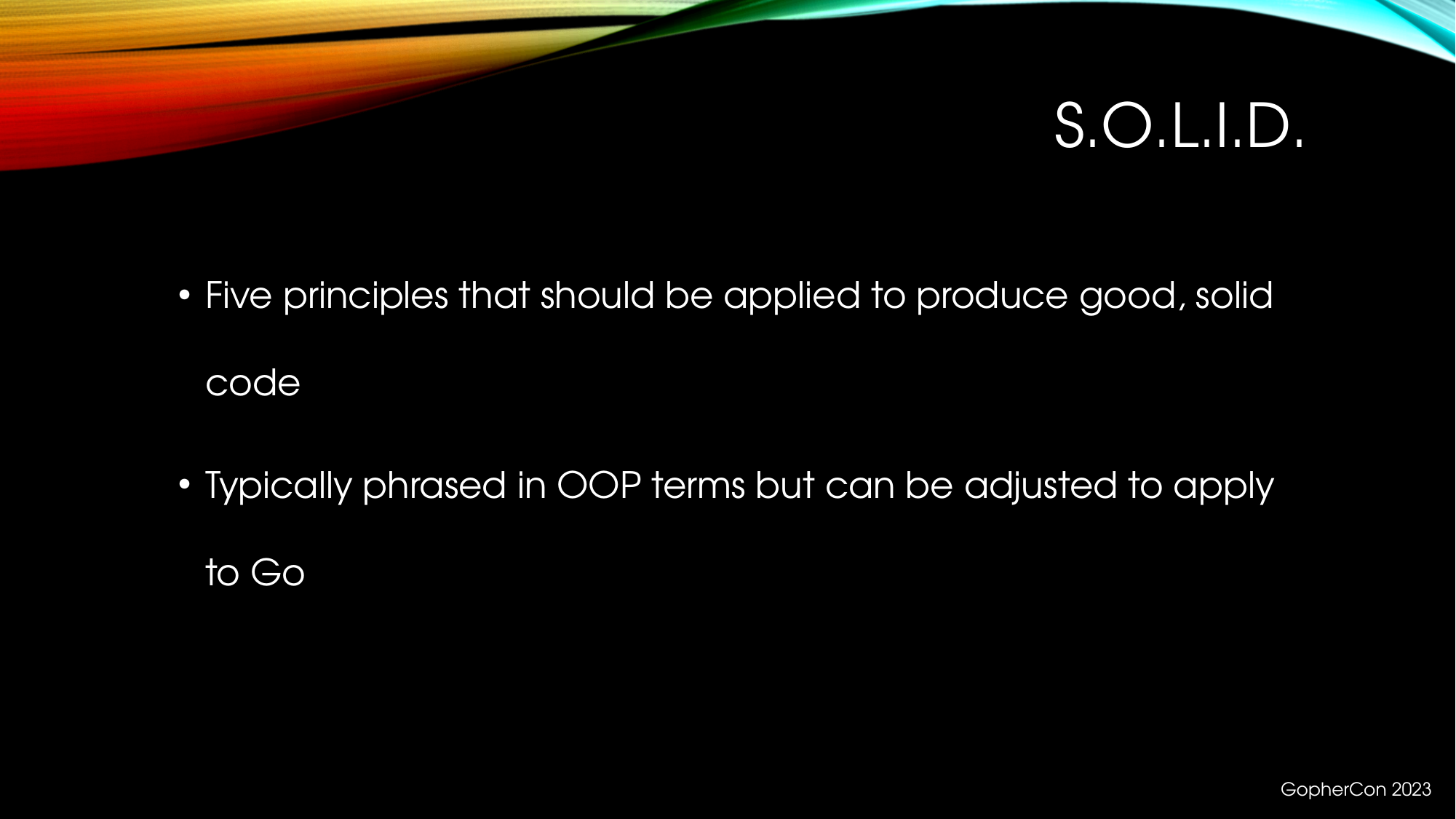

# S.O.L.I.D.
Five principles that should be applied to produce good, solid code
Typically phrased in OOP terms but can be adjusted to apply to Go
GopherCon 2023